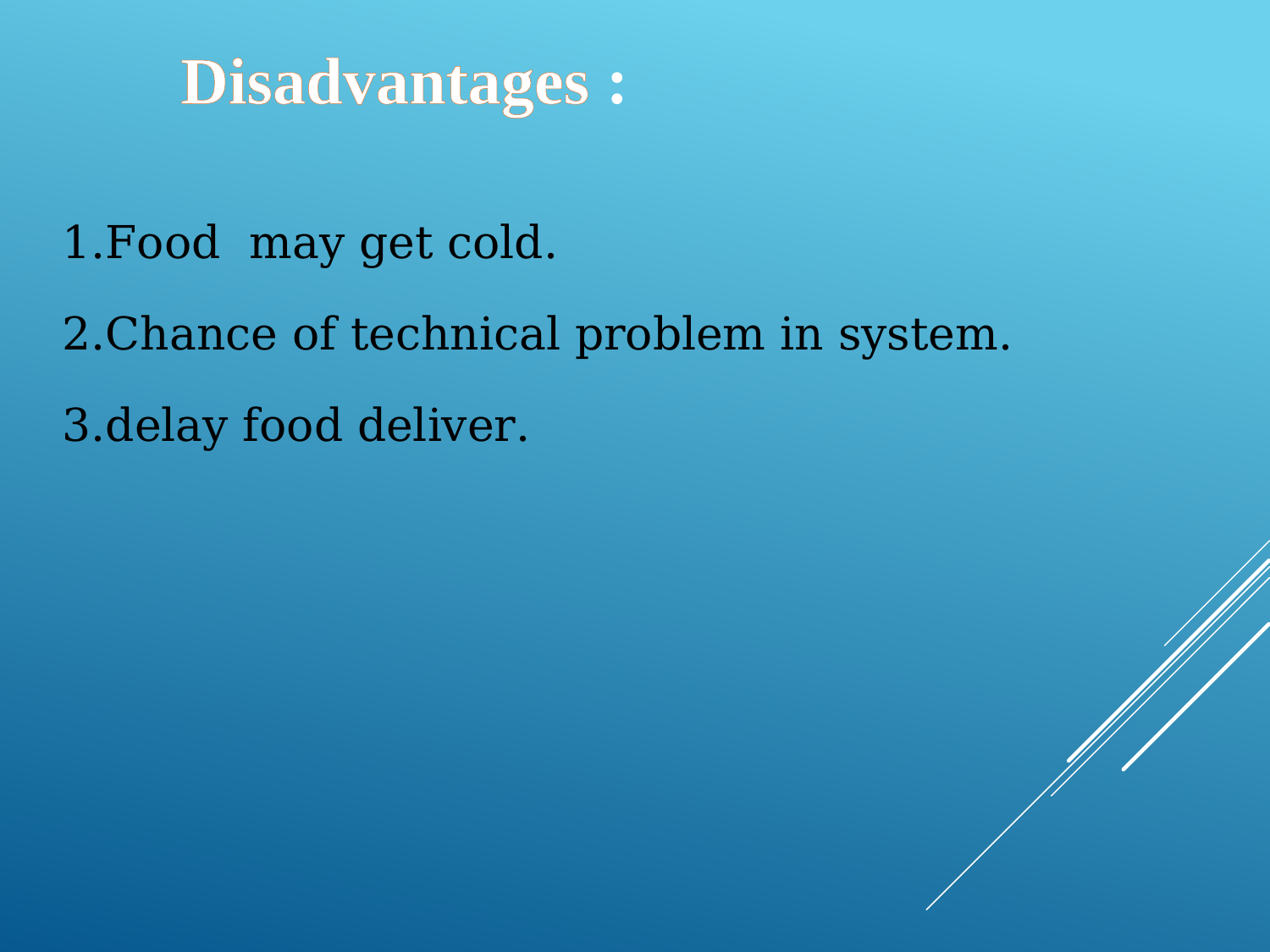

# Disadvantages :
  1.Food  may get cold.
  2.Chance of technical problem in system.
  3.delay food deliver.